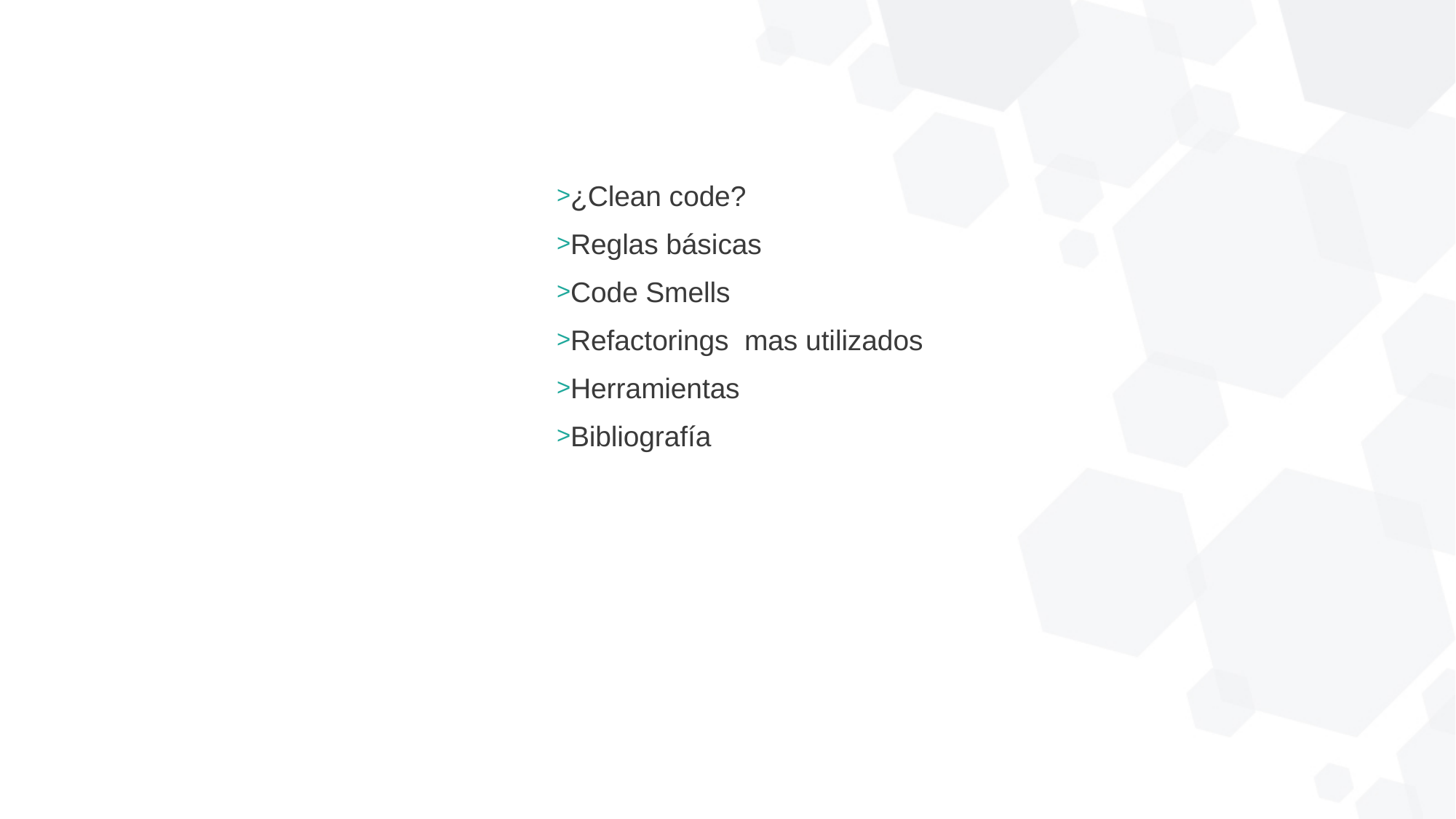

¿Clean code?
Reglas básicas
Code Smells
Refactorings  mas utilizados
Herramientas
Bibliografía